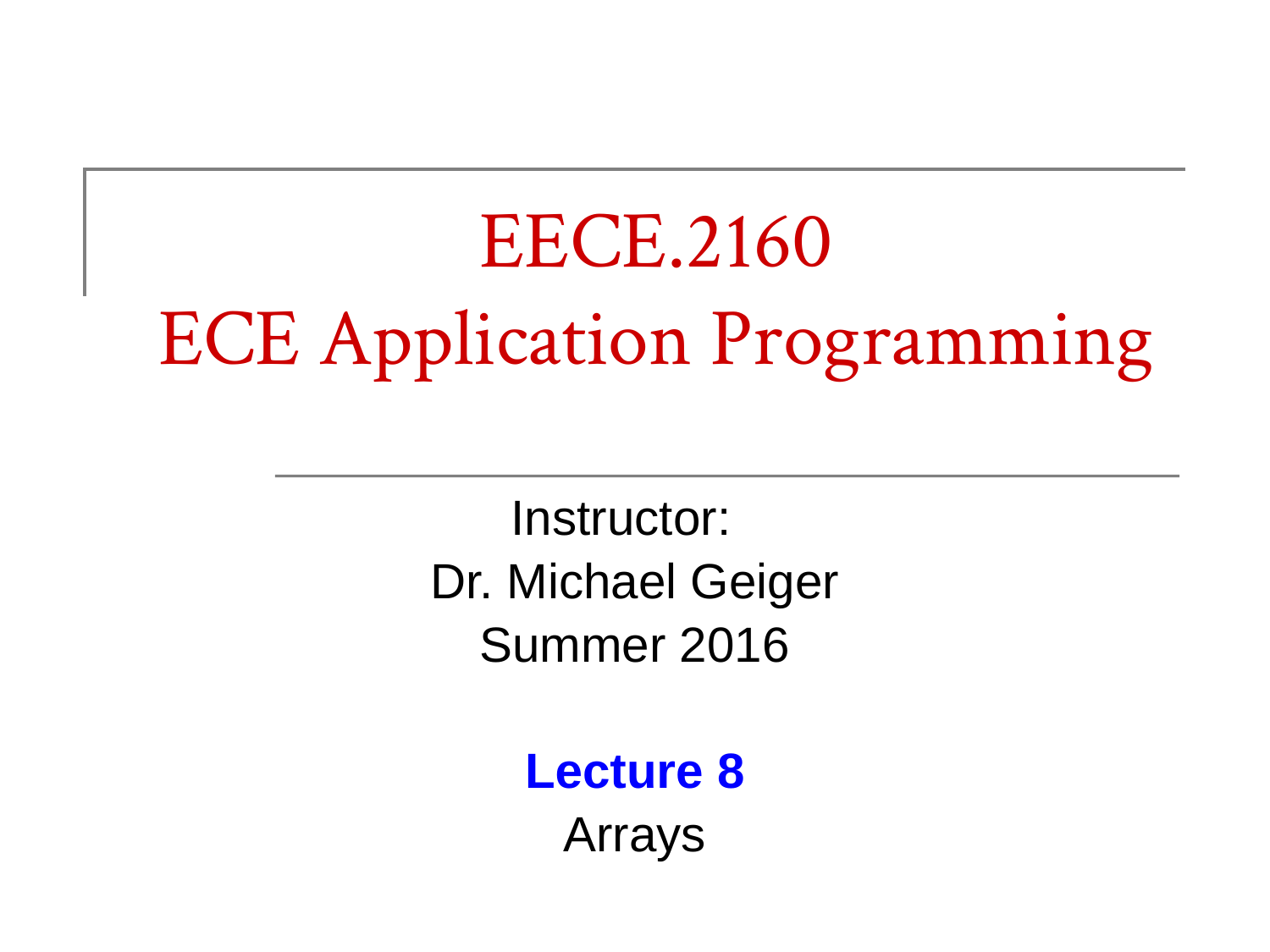

# EECE.2160 ECE Application Programming
Instructor:
Dr. Michael Geiger
Summer 2016

Lecture 8
Arrays